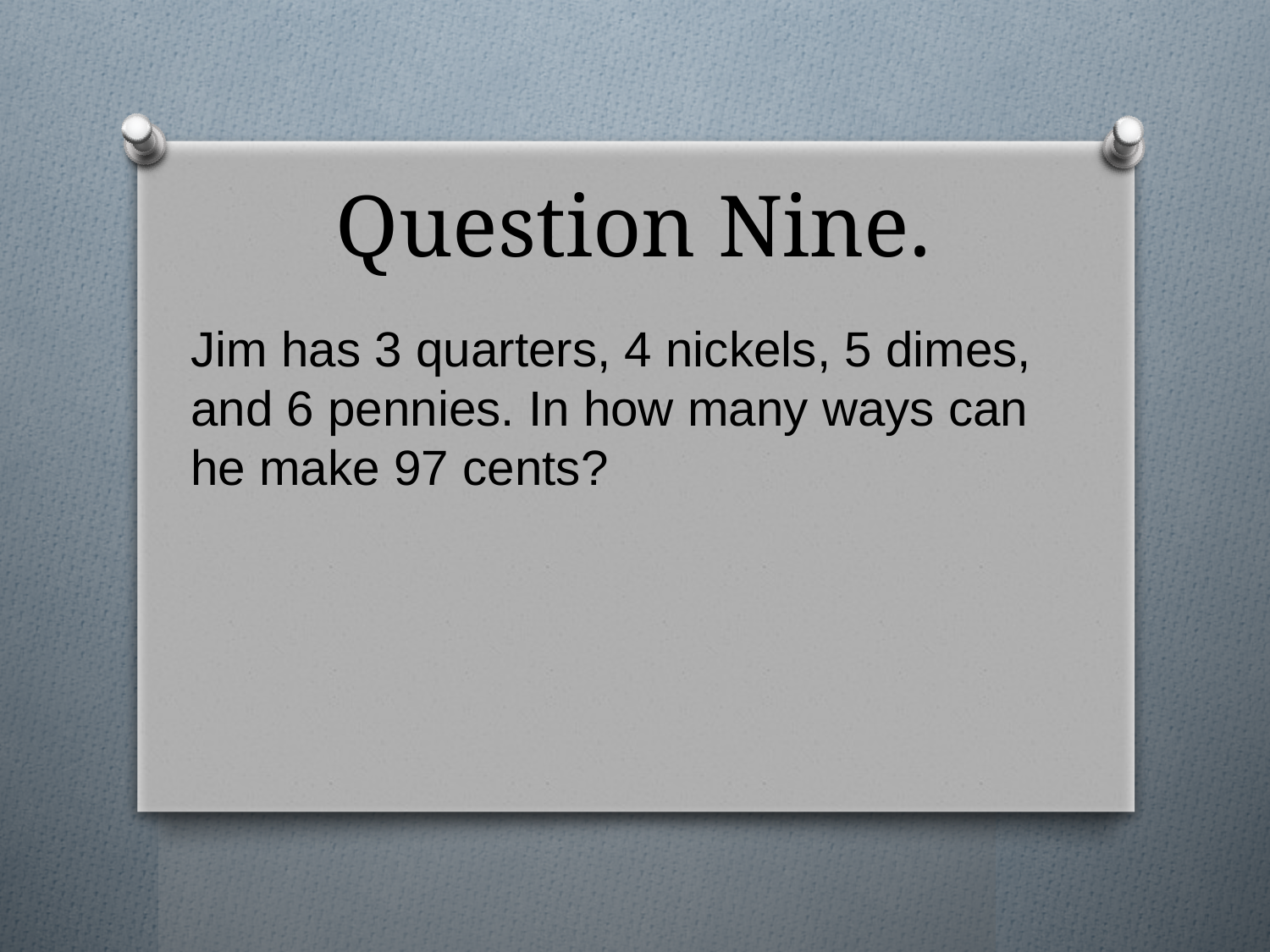

# Question Nine.
Jim has 3 quarters, 4 nickels, 5 dimes, and 6 pennies. In how many ways can he make 97 cents?